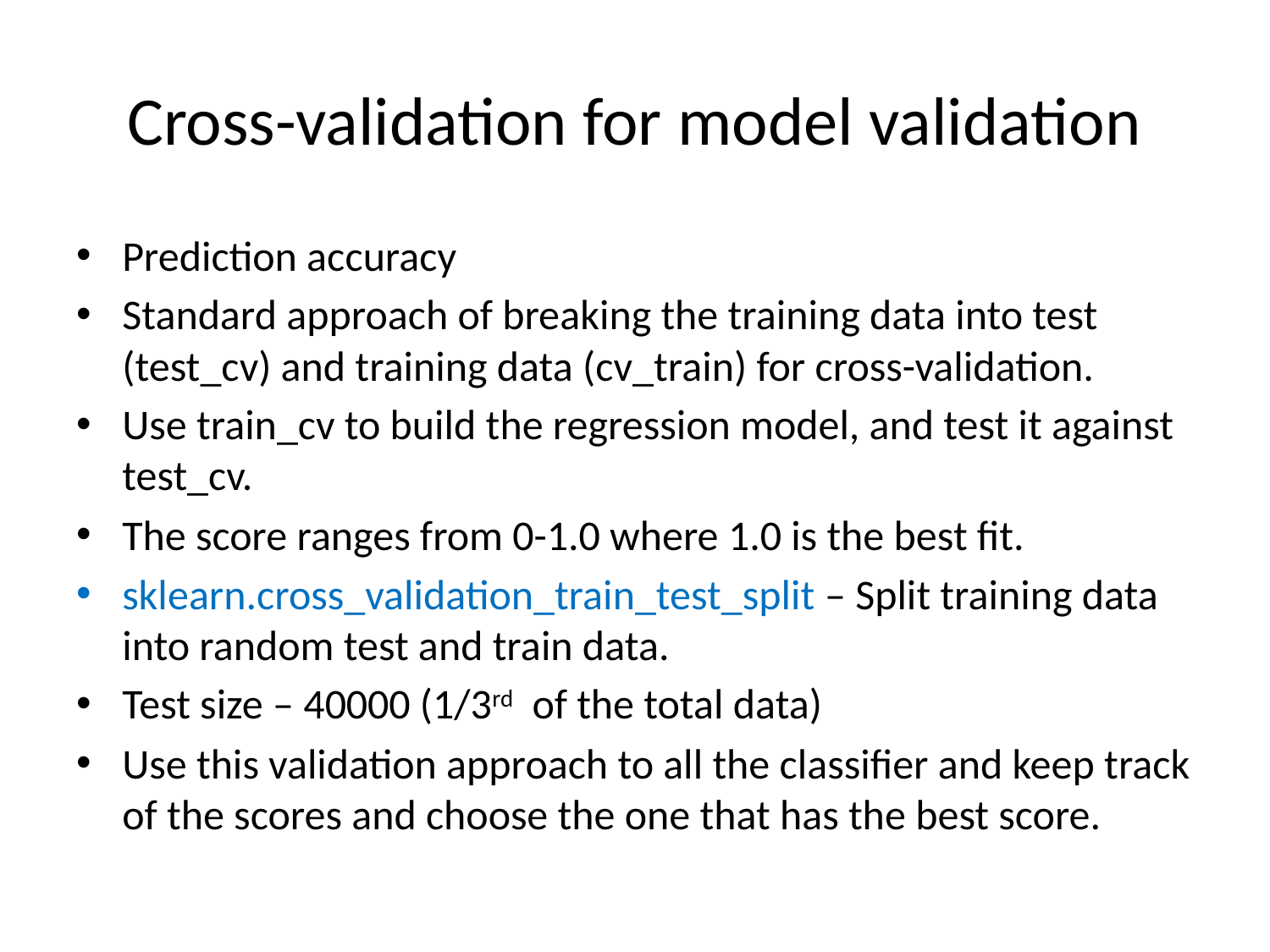

# Cross-validation for model validation
Prediction accuracy
Standard approach of breaking the training data into test (test_cv) and training data (cv_train) for cross-validation.
Use train_cv to build the regression model, and test it against test_cv.
The score ranges from 0-1.0 where 1.0 is the best fit.
sklearn.cross_validation_train_test_split – Split training data into random test and train data.
Test size – 40000 (1/3rd  of the total data)
Use this validation approach to all the classifier and keep track of the scores and choose the one that has the best score.